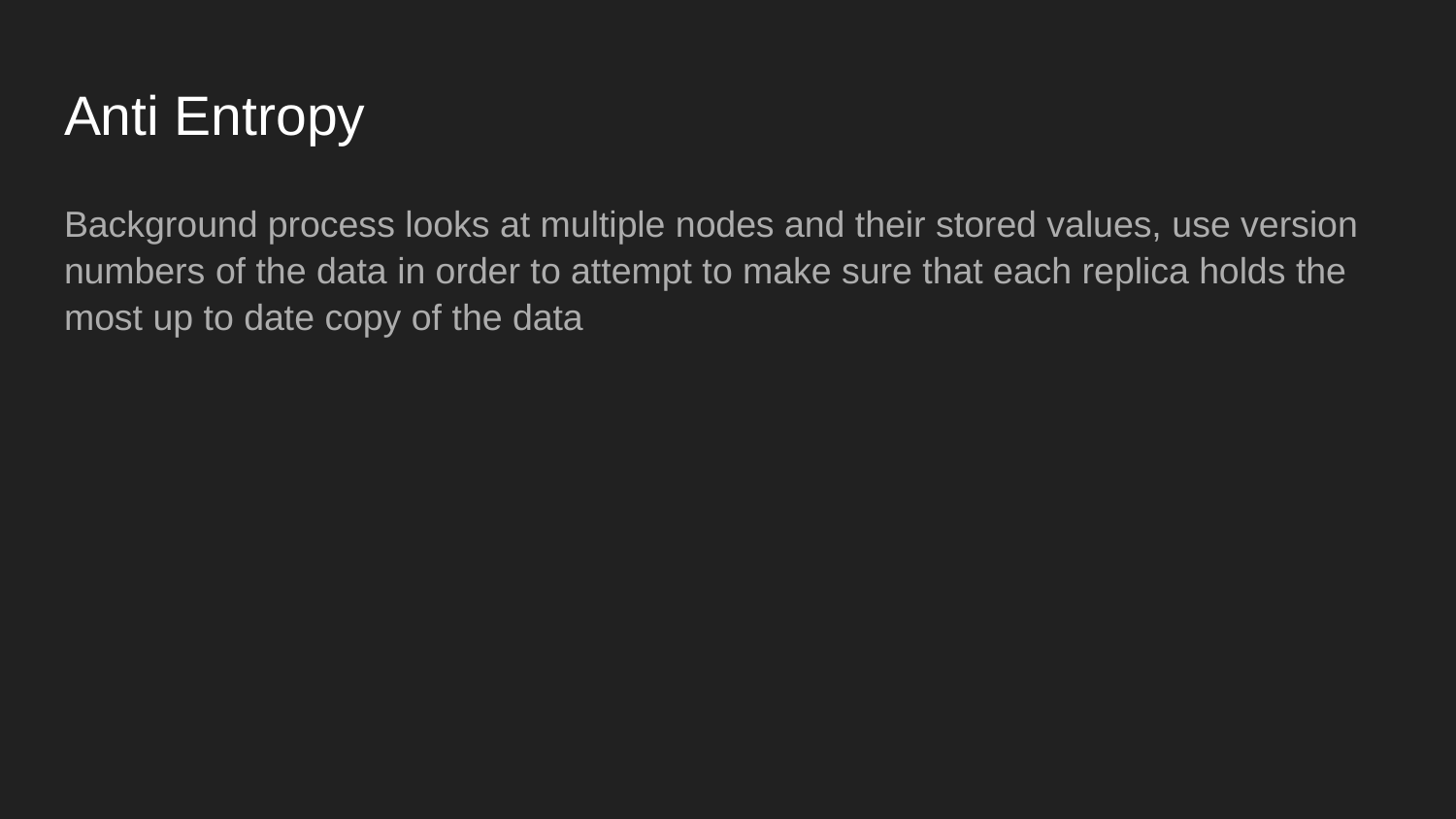

# Anti Entropy
Background process looks at multiple nodes and their stored values, use version numbers of the data in order to attempt to make sure that each replica holds the most up to date copy of the data